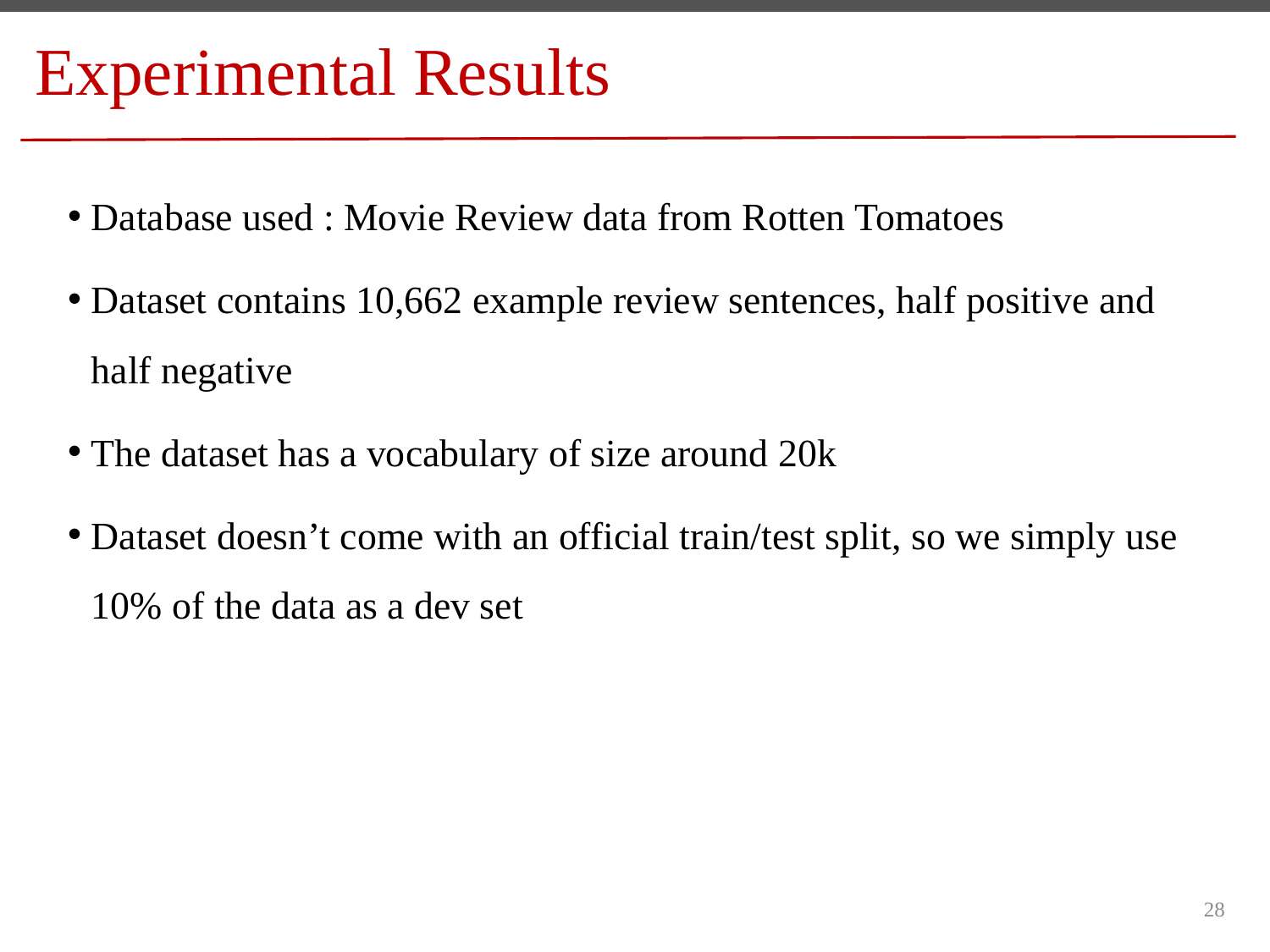

# Experimental Results
Database used : Movie Review data from Rotten Tomatoes
Dataset contains 10,662 example review sentences, half positive and half negative
The dataset has a vocabulary of size around 20k
Dataset doesn’t come with an official train/test split, so we simply use 10% of the data as a dev set
28